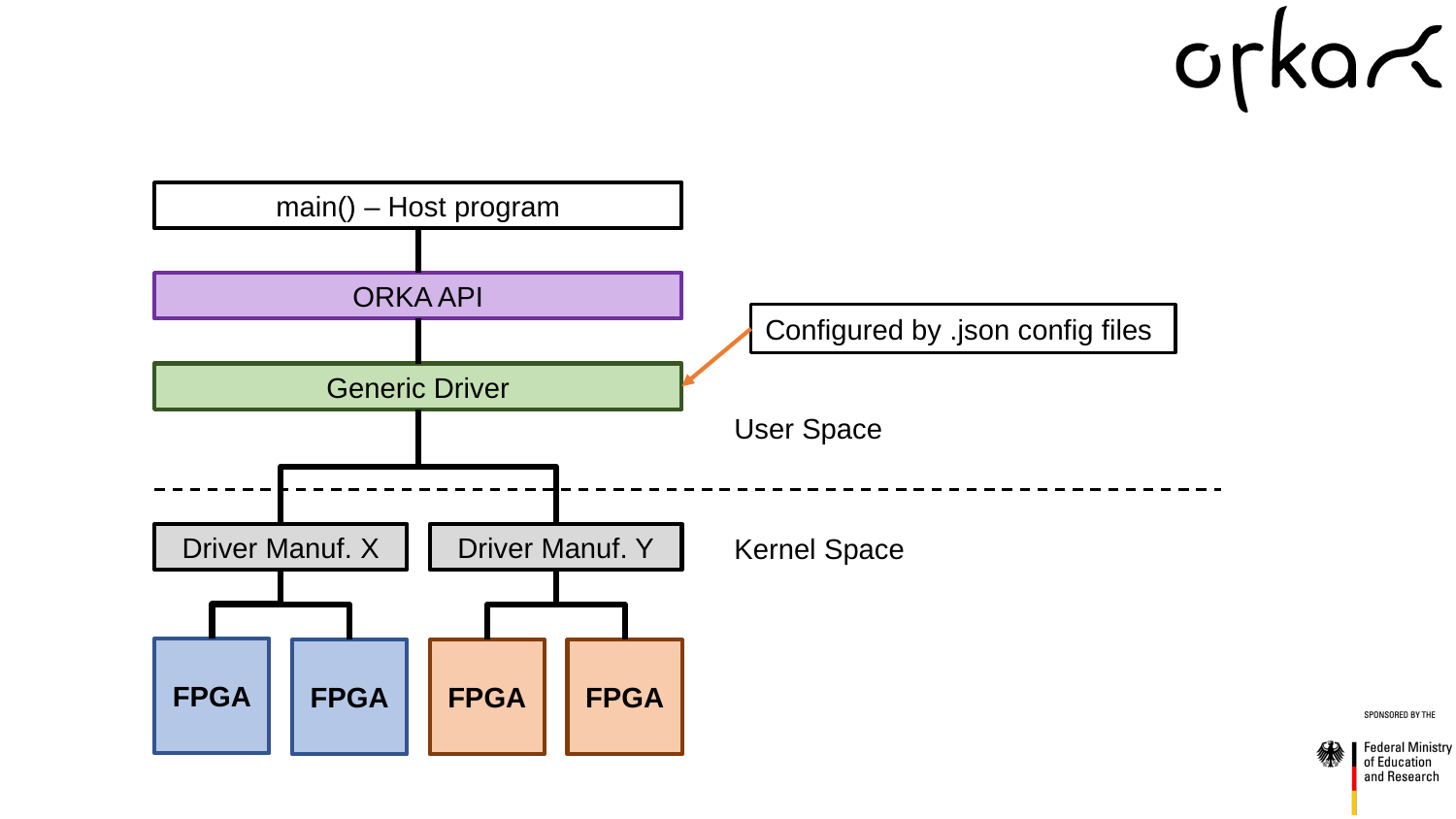

#
main() – Host program
ORKA API
Configured by .json config files
Generic Driver
User Space
Driver Manuf. X
Driver Manuf. Y
Kernel Space
FPGA
FPGA
FPGA
FPGA